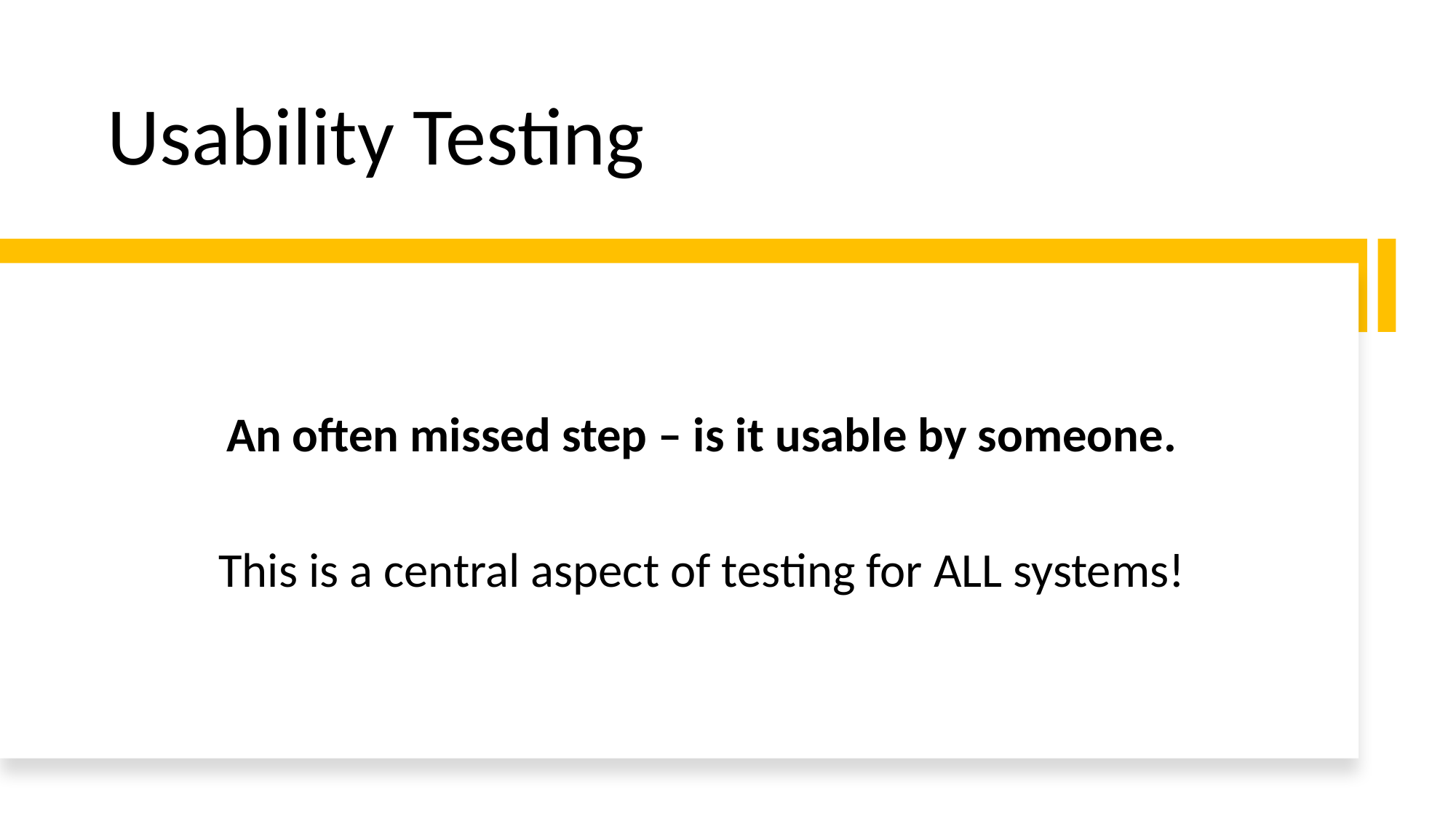

# Usability Testing

An often missed step – is it usable by someone.

This is a central aspect of testing for ALL systems!